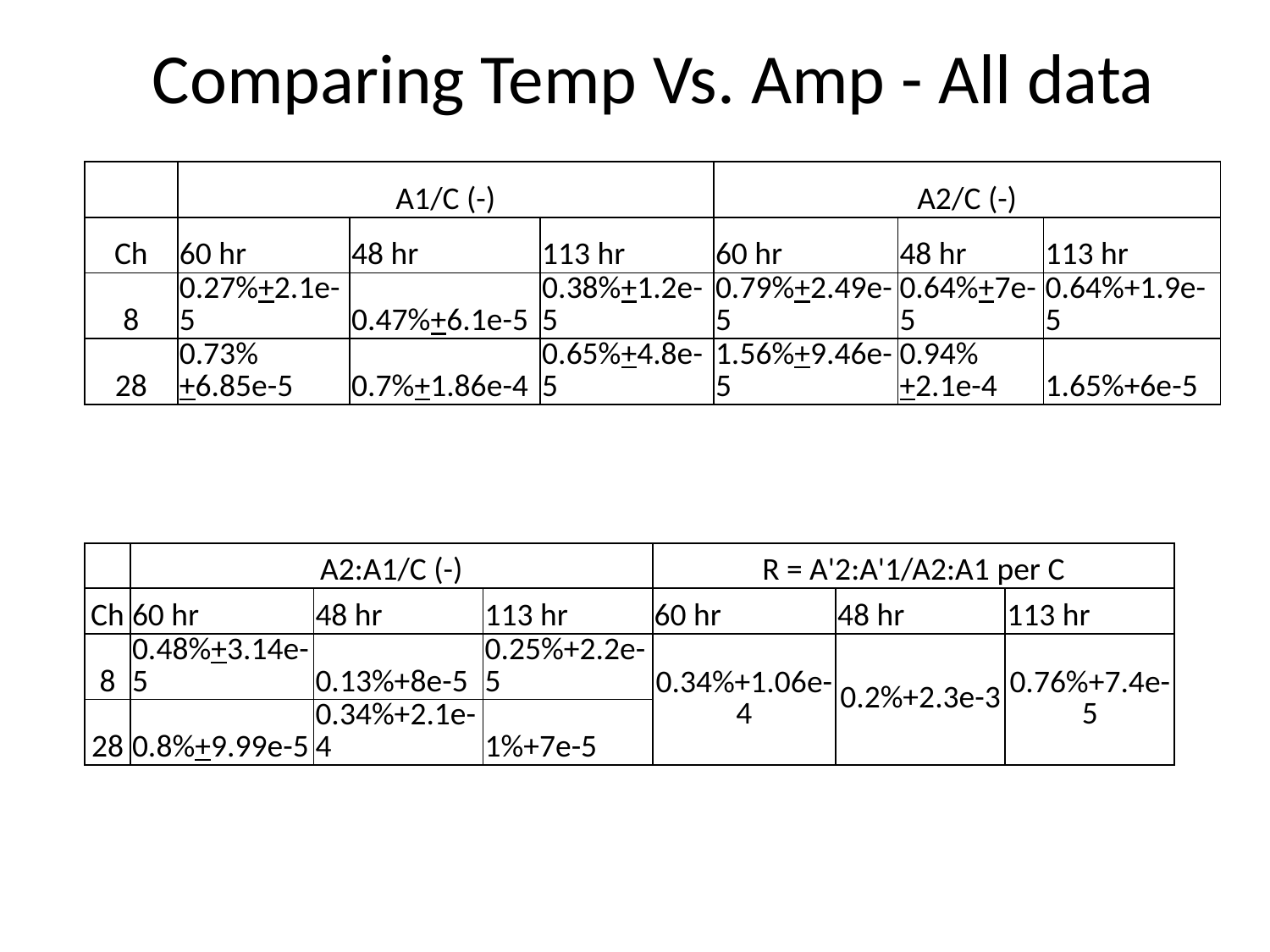

# Comparing Temp Vs. Amp - All data
|  | A1/C (-) |  |  | A2/C (-) |  |  |
| --- | --- | --- | --- | --- | --- | --- |
| Ch | 60 hr | 48 hr | 113 hr | 60 hr | 48 hr | 113 hr |
| 8 | 0.27%+2.1e-5 | 0.47%+6.1e-5 | 0.38%+1.2e-5 | 0.79%+2.49e-5 | 0.64%+7e-5 | 0.64%+1.9e-5 |
| 28 | 0.73%+6.85e-5 | 0.7%+1.86e-4 | 0.65%+4.8e-5 | 1.56%+9.46e-5 | 0.94%+2.1e-4 | 1.65%+6e-5 |
|  | A2:A1/C (-) |  |  | R = A'2:A'1/A2:A1 per C |  |  |
| --- | --- | --- | --- | --- | --- | --- |
| Ch | 60 hr | 48 hr | 113 hr | 60 hr | 48 hr | 113 hr |
| 8 | 0.48%+3.14e-5 | 0.13%+8e-5 | 0.25%+2.2e-5 | 0.34%+1.06e-4 | 0.2%+2.3e-3 | 0.76%+7.4e-5 |
| 28 | 0.8%+9.99e-5 | 0.34%+2.1e-4 | 1%+7e-5 |  |  |  |